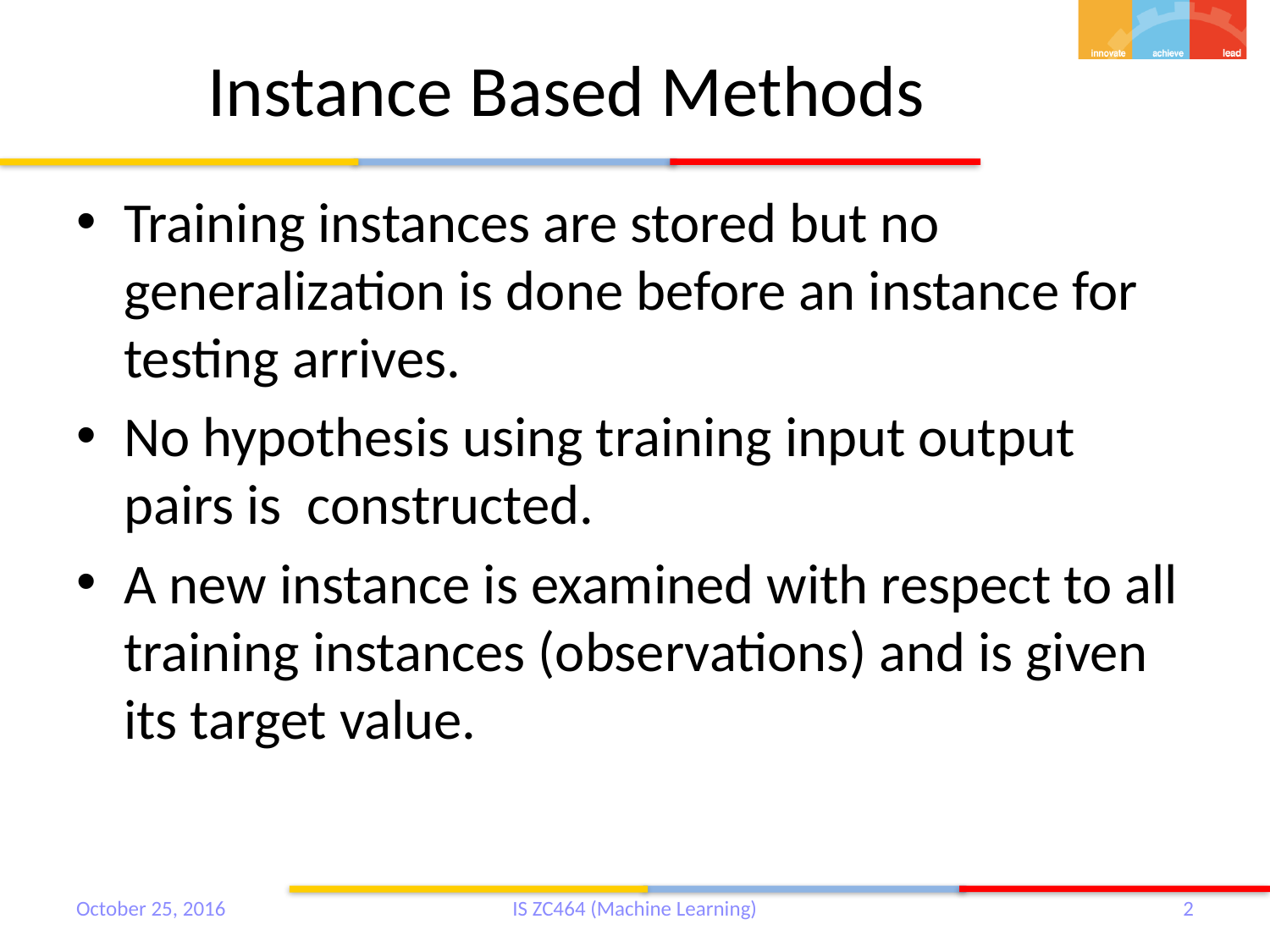

# Instance Based Methods
Training instances are stored but no generalization is done before an instance for testing arrives.
No hypothesis using training input output pairs is  constructed.
A new instance is examined with respect to all training instances (observations) and is given its target value.

October 25, 2016
IS ZC464 (Machine Learning)
2